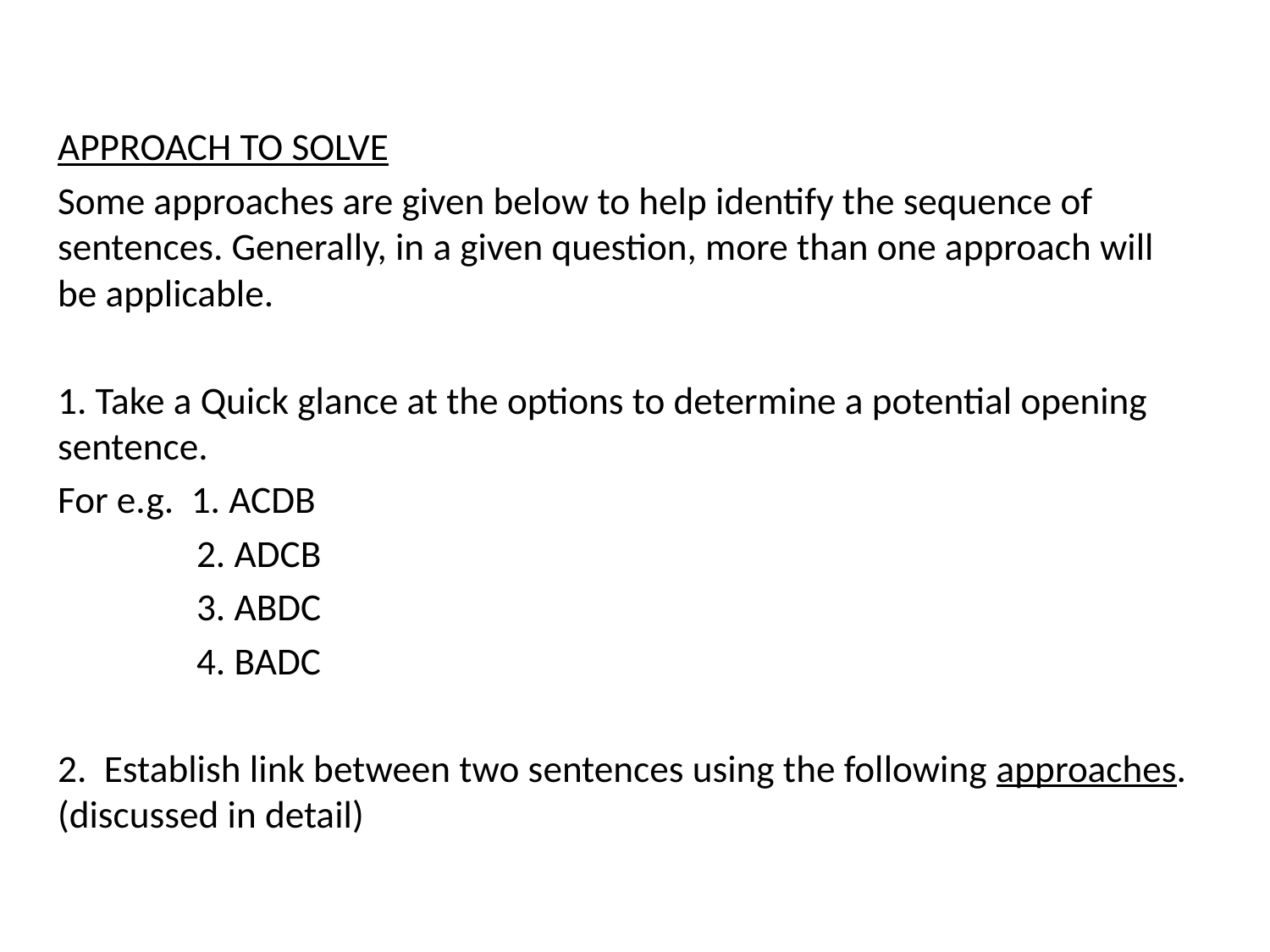

Approach to solve
Some approaches are given below to help identify the sequence of sentences. Generally, in a given question, more than one approach will be applicable.

1. Take a Quick glance at the options to determine a potential opening sentence.
For e.g.  1. ACDB
                2. ADCB
                3. ABDC
                4. BADC

2.  Establish link between two sentences using the following approaches.(discussed in detail)